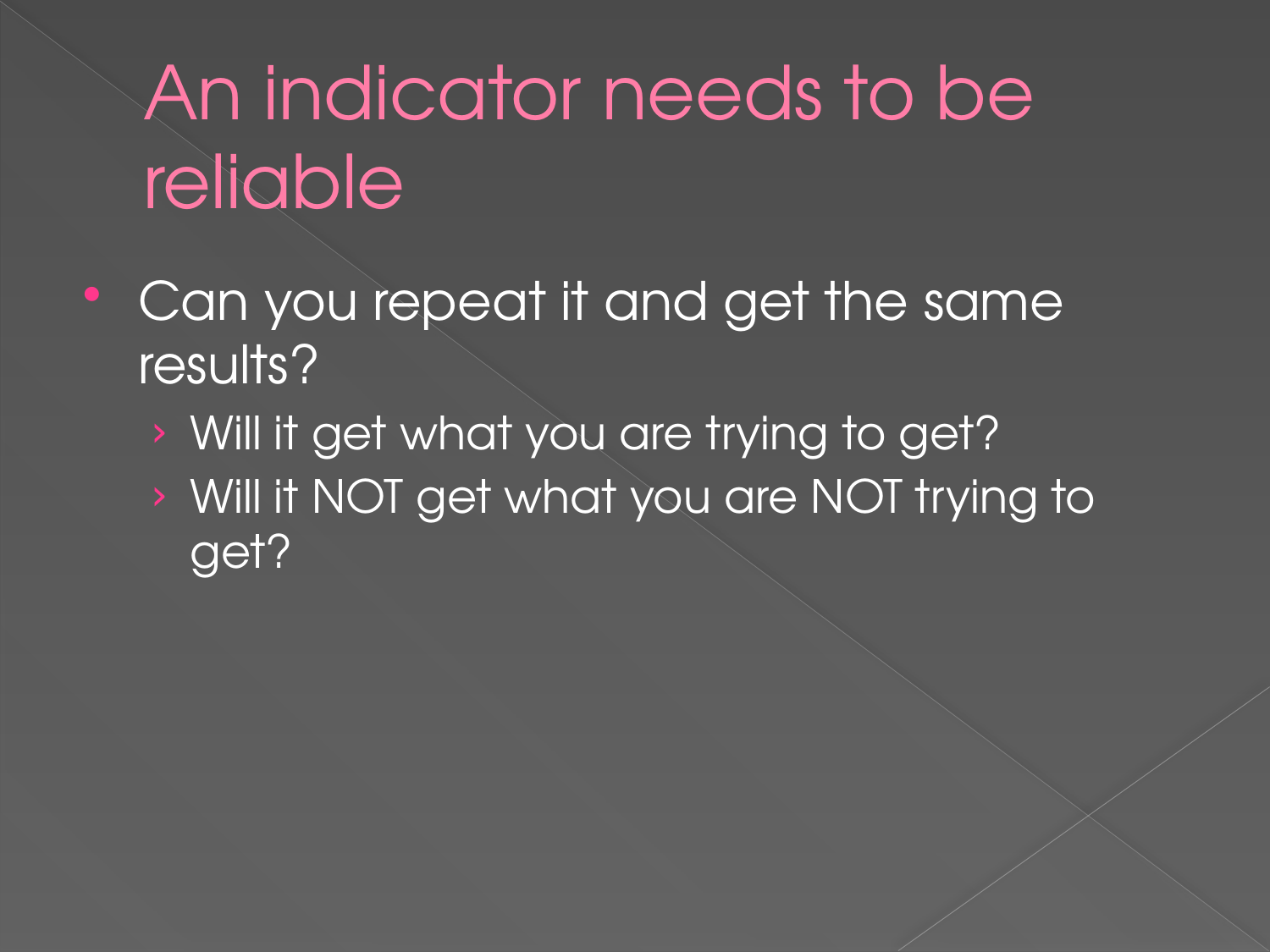

# An indicator needs to be reliable
Can you repeat it and get the same results?
Will it get what you are trying to get?
Will it NOT get what you are NOT trying to get?